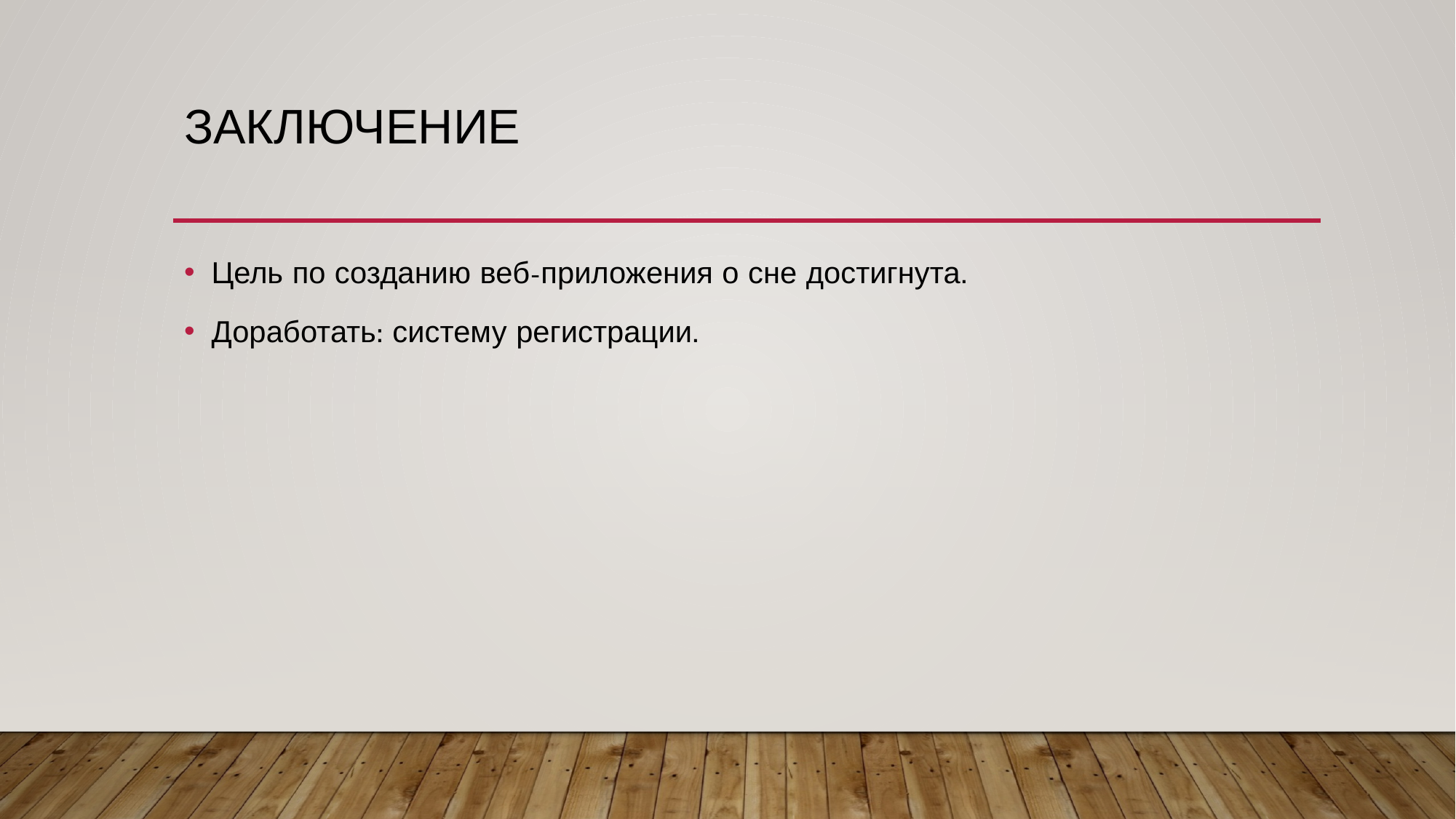

# Заключение
Цель по созданию веб-приложения о сне достигнута.
Доработать: систему регистрации.